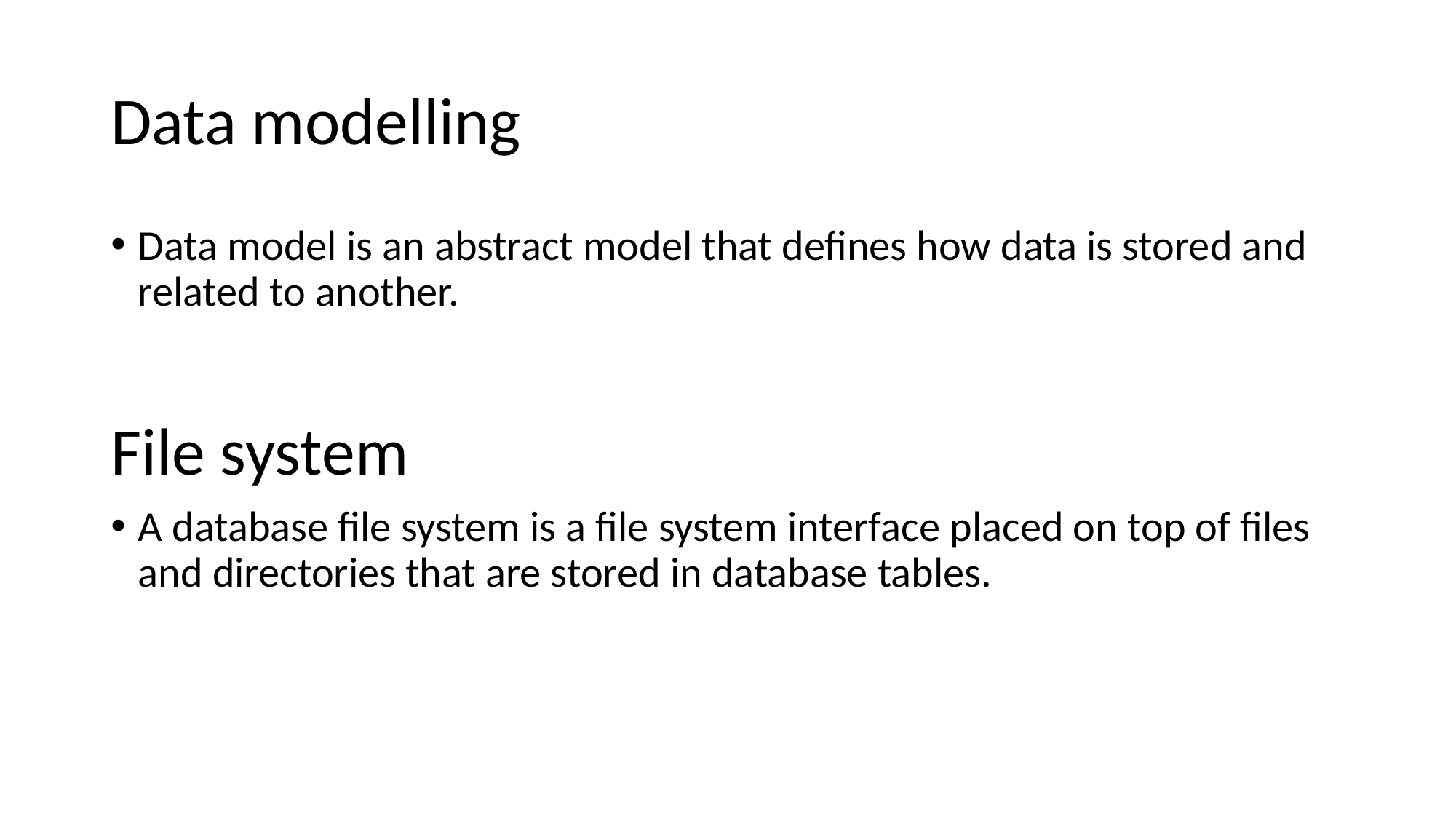

# Data modelling
Data model is an abstract model that defines how data is stored and related to another.

File system
A database file system is a file system interface placed on top of files and directories that are stored in database tables.